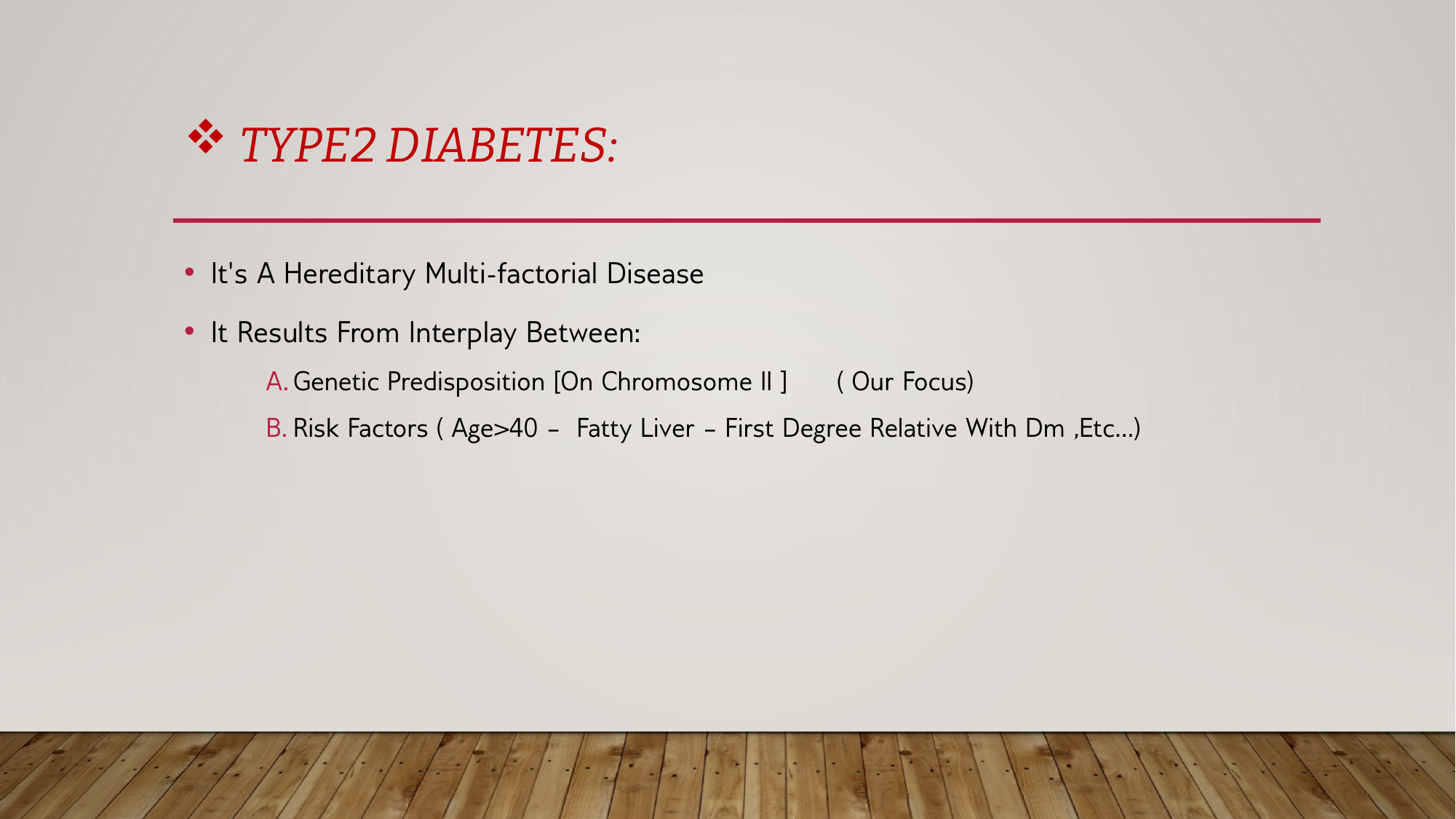

# TYPE2 DIABETES:

It's A Hereditary Multi-factorial Disease
It Results From Interplay Between:
Genetic Predisposition [On Chromosome II ]      ( Our Focus)
Risk Factors ( Age>40 –  Fatty Liver – First Degree Relative With Dm ,Etc...)